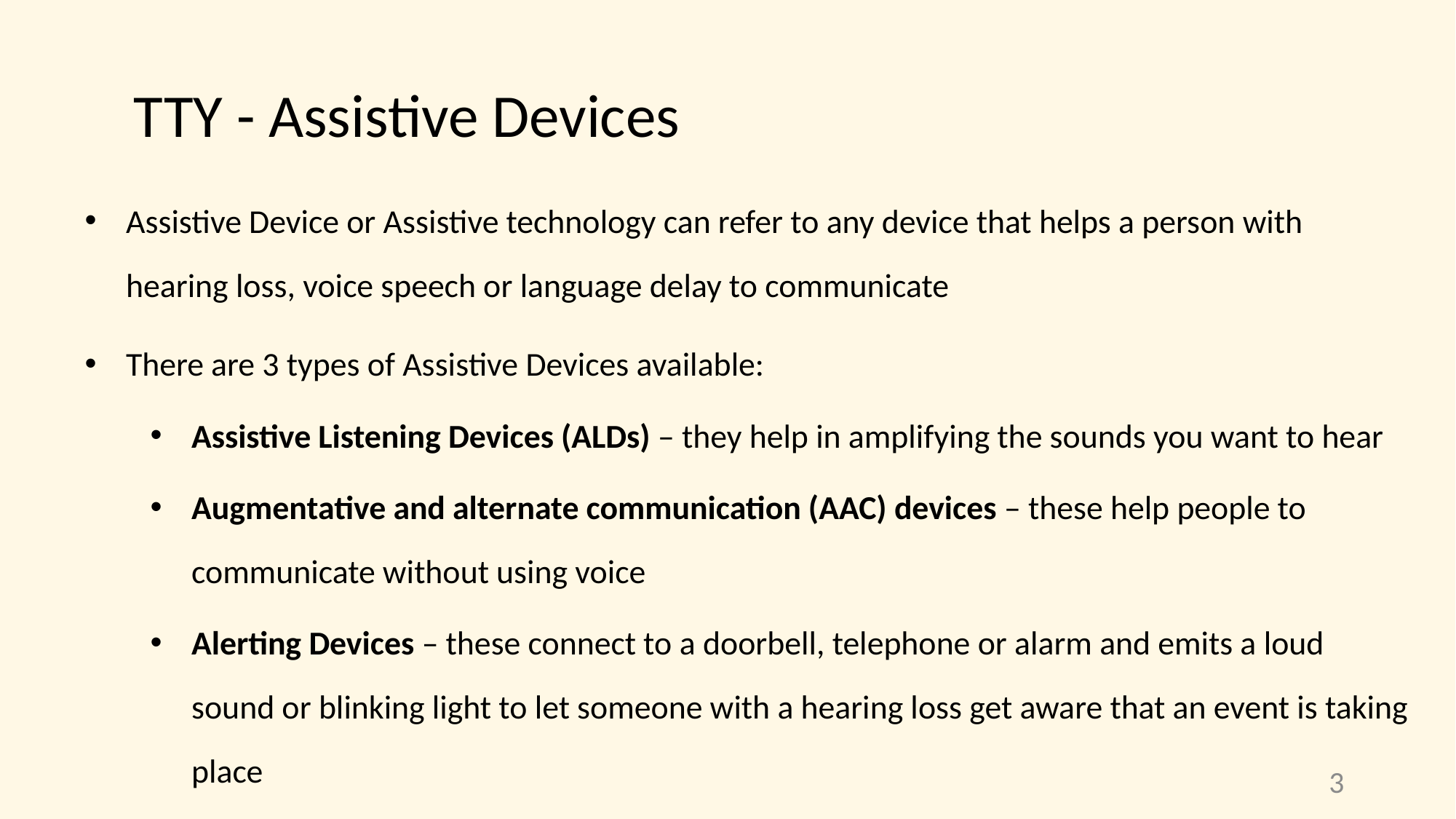

# TTY - Assistive Devices
Assistive Device or Assistive technology can refer to any device that helps a person with hearing loss, voice speech or language delay to communicate
There are 3 types of Assistive Devices available:
Assistive Listening Devices (ALDs) – they help in amplifying the sounds you want to hear
Augmentative and alternate communication (AAC) devices – these help people to communicate without using voice
Alerting Devices – these connect to a doorbell, telephone or alarm and emits a loud sound or blinking light to let someone with a hearing loss get aware that an event is taking place

3